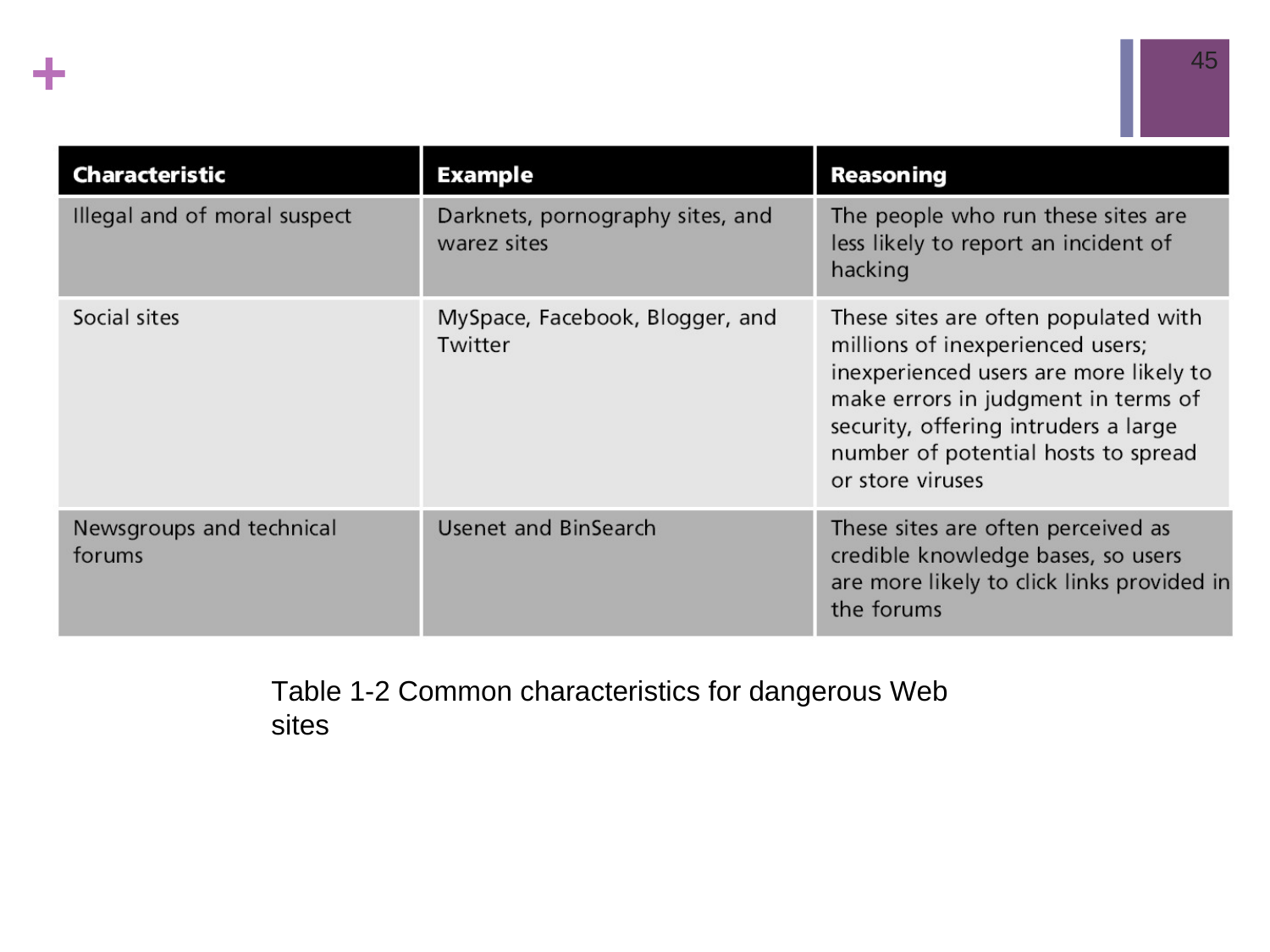

+

45

Table 1-2 Common characteristics for dangerous Web sites